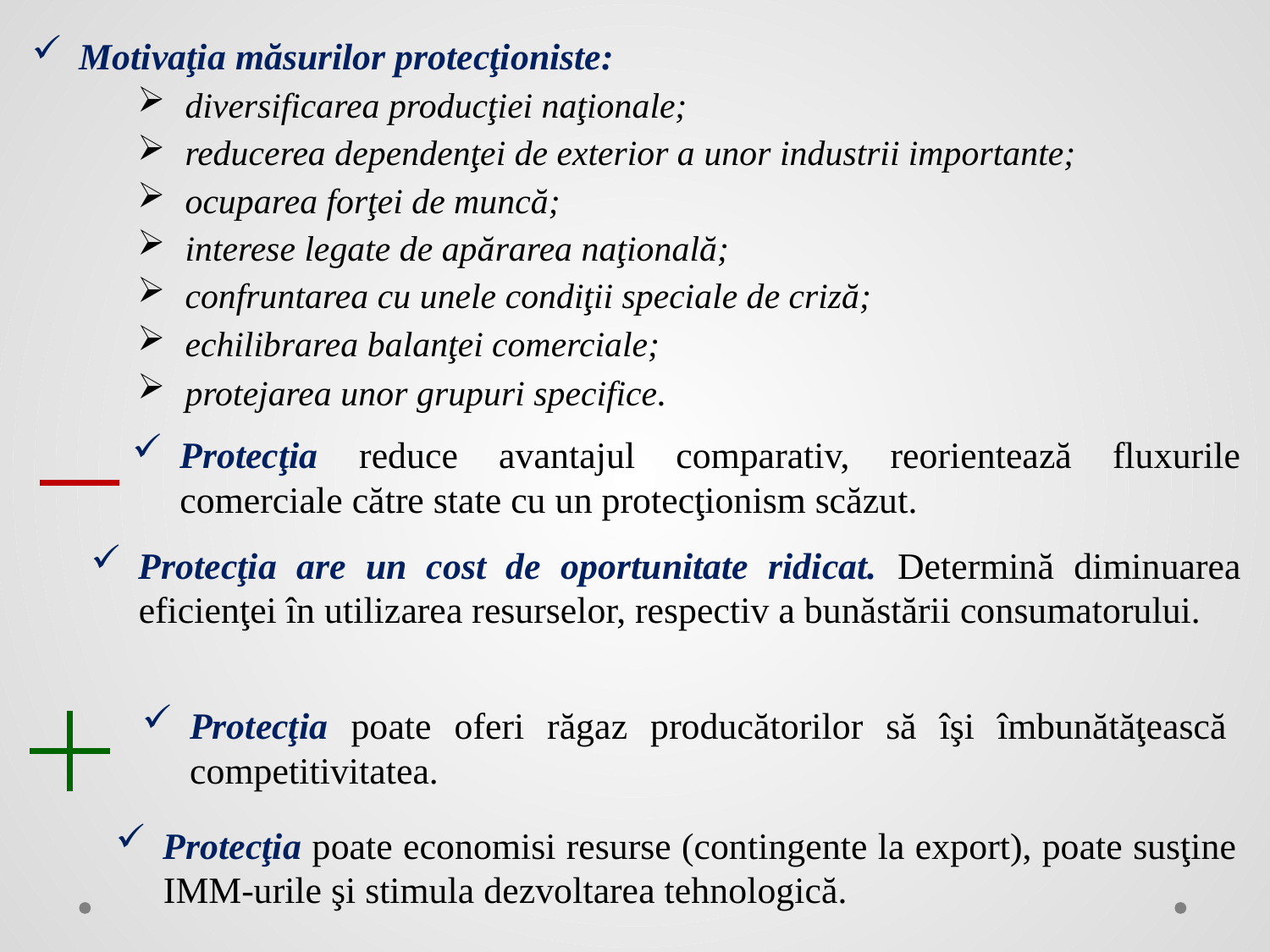

Motivaţia măsurilor protecţioniste:
diversificarea producţiei naţionale;
reducerea dependenţei de exterior a unor industrii importante;
ocuparea forţei de muncă;
interese legate de apărarea naţională;
confruntarea cu unele condiţii speciale de criză;
echilibrarea balanţei comerciale;
protejarea unor grupuri specifice.

Protecţia reduce avantajul comparativ, reorientează fluxurile comerciale către state cu un protecţionism scăzut.

Protecţia are un cost de oportunitate ridicat. Determină diminuarea eficienţei în utilizarea resurselor, respectiv a bunăstării consumatorului.
Protecţia poate oferi răgaz producătorilor să îşi îmbunătăţească competitivitatea.
Protecţia poate economisi resurse (contingente la export), poate susţine IMM-urile şi stimula dezvoltarea tehnologică.